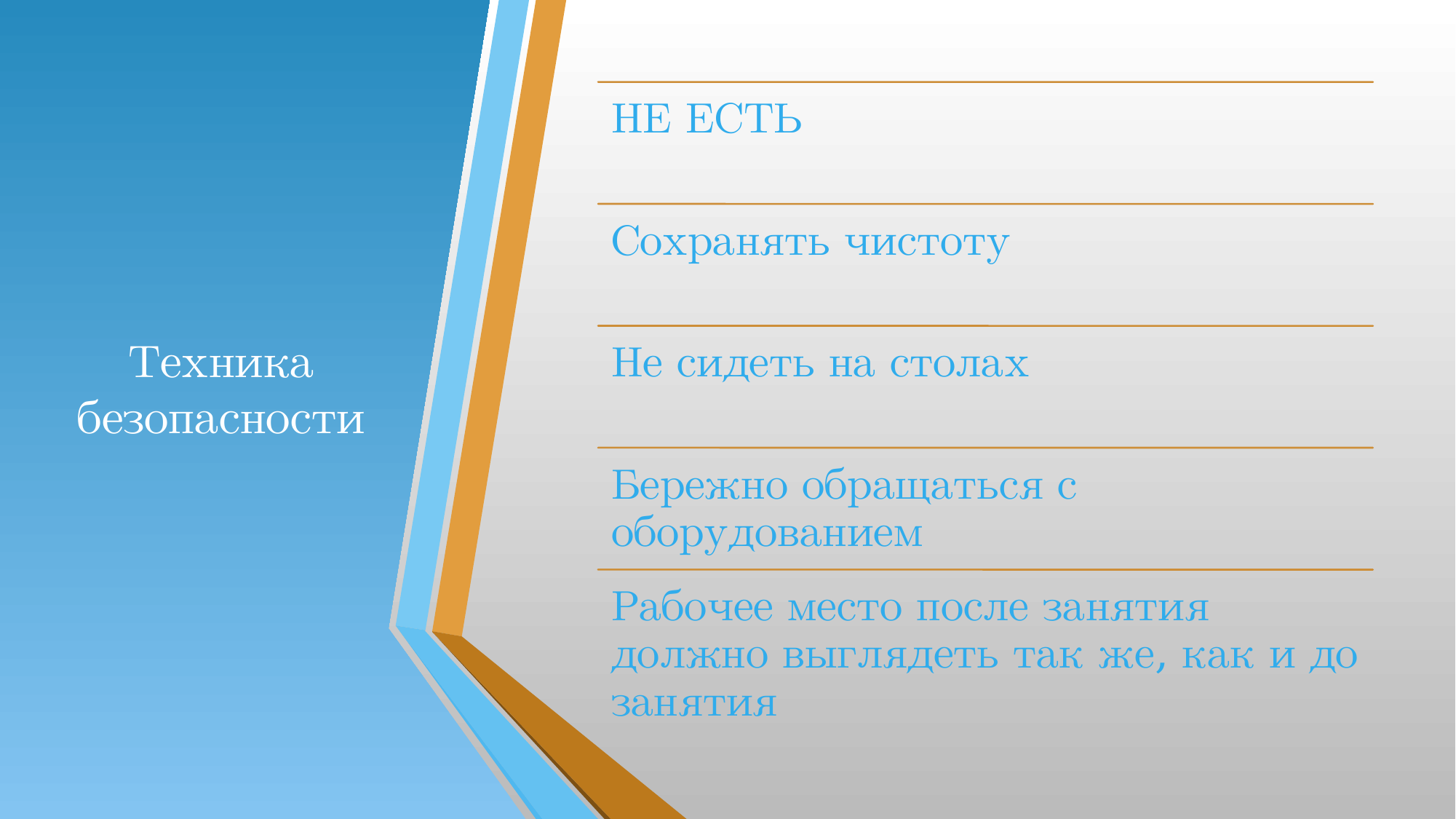

# Техника безопасности
НЕ ЕСТЬ
Сохранять чистоту
Не сидеть на столах
Бережно обращаться с оборудованием
Рабочее место после занятия должно выглядеть так же, как и до занятия